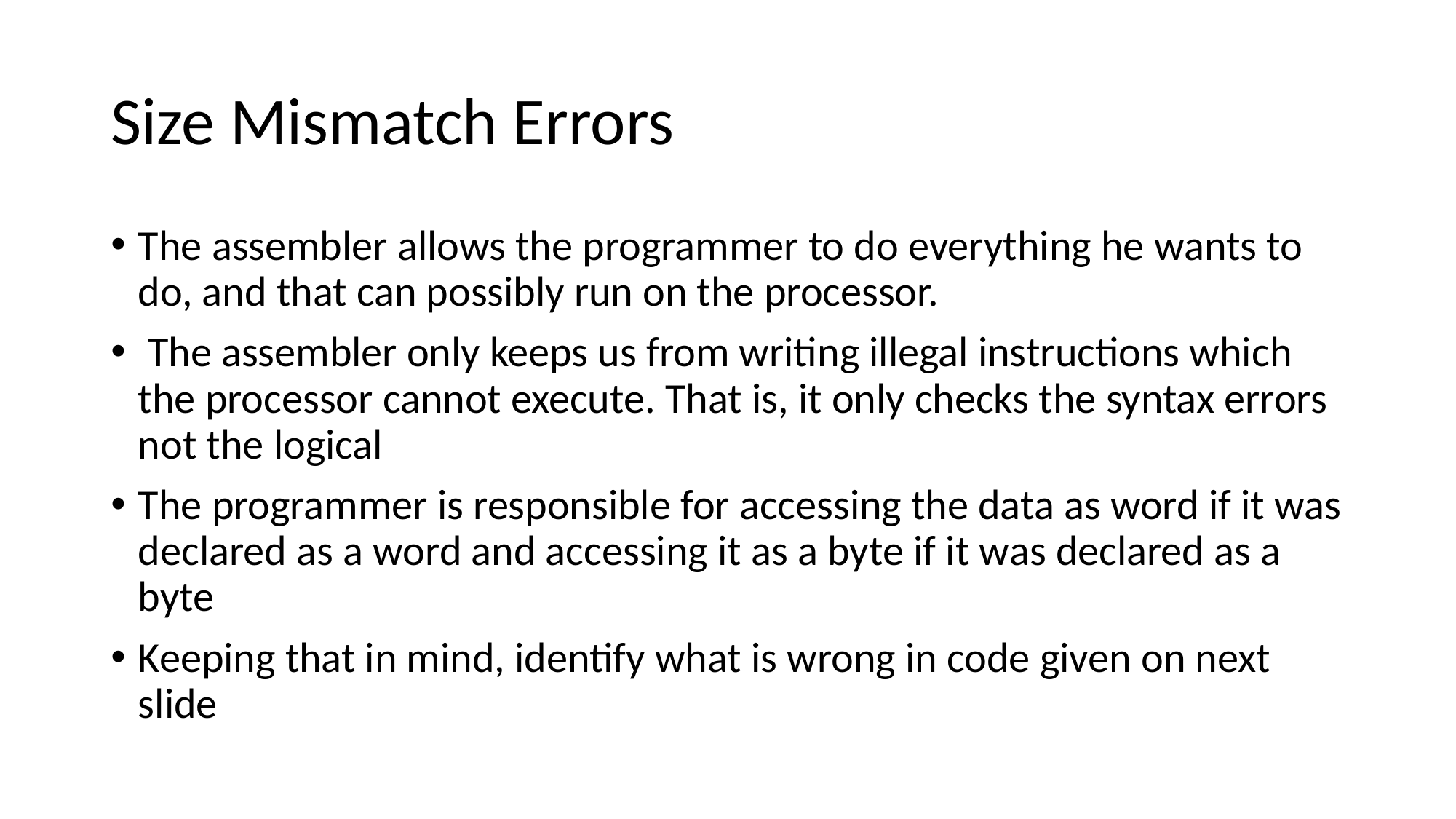

# Size Mismatch Errors
The assembler allows the programmer to do everything he wants to do, and that can possibly run on the processor.
 The assembler only keeps us from writing illegal instructions which the processor cannot execute. That is, it only checks the syntax errors not the logical
The programmer is responsible for accessing the data as word if it was declared as a word and accessing it as a byte if it was declared as a byte
Keeping that in mind, identify what is wrong in code given on next slide